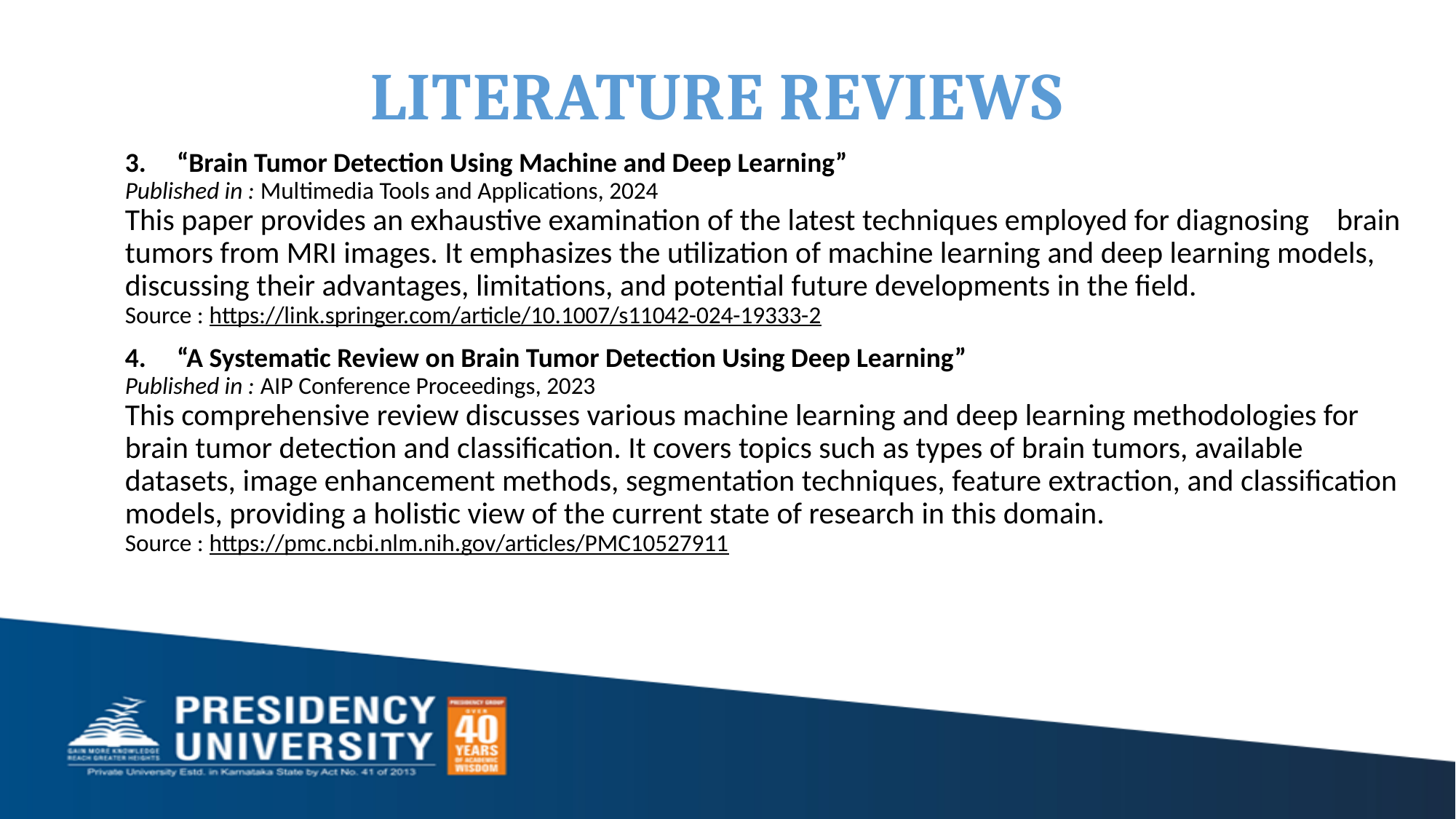

# LITERATURE REVIEWS
3.     “Brain Tumor Detection Using Machine and Deep Learning”
Published in : Multimedia Tools and Applications, 2024
This paper provides an exhaustive examination of the latest techniques employed for diagnosing    brain tumors from MRI images. It emphasizes the utilization of machine learning and deep learning models, discussing their advantages, limitations, and potential future developments in the field.
Source : https://link.springer.com/article/10.1007/s11042-024-19333-2
4.     “A Systematic Review on Brain Tumor Detection Using Deep Learning”
Published in : AIP Conference Proceedings, 2023
This comprehensive review discusses various machine learning and deep learning methodologies for brain tumor detection and classification. It covers topics such as types of brain tumors, available datasets, image enhancement methods, segmentation techniques, feature extraction, and classification models, providing a holistic view of the current state of research in this domain.
Source : https://pmc.ncbi.nlm.nih.gov/articles/PMC10527911